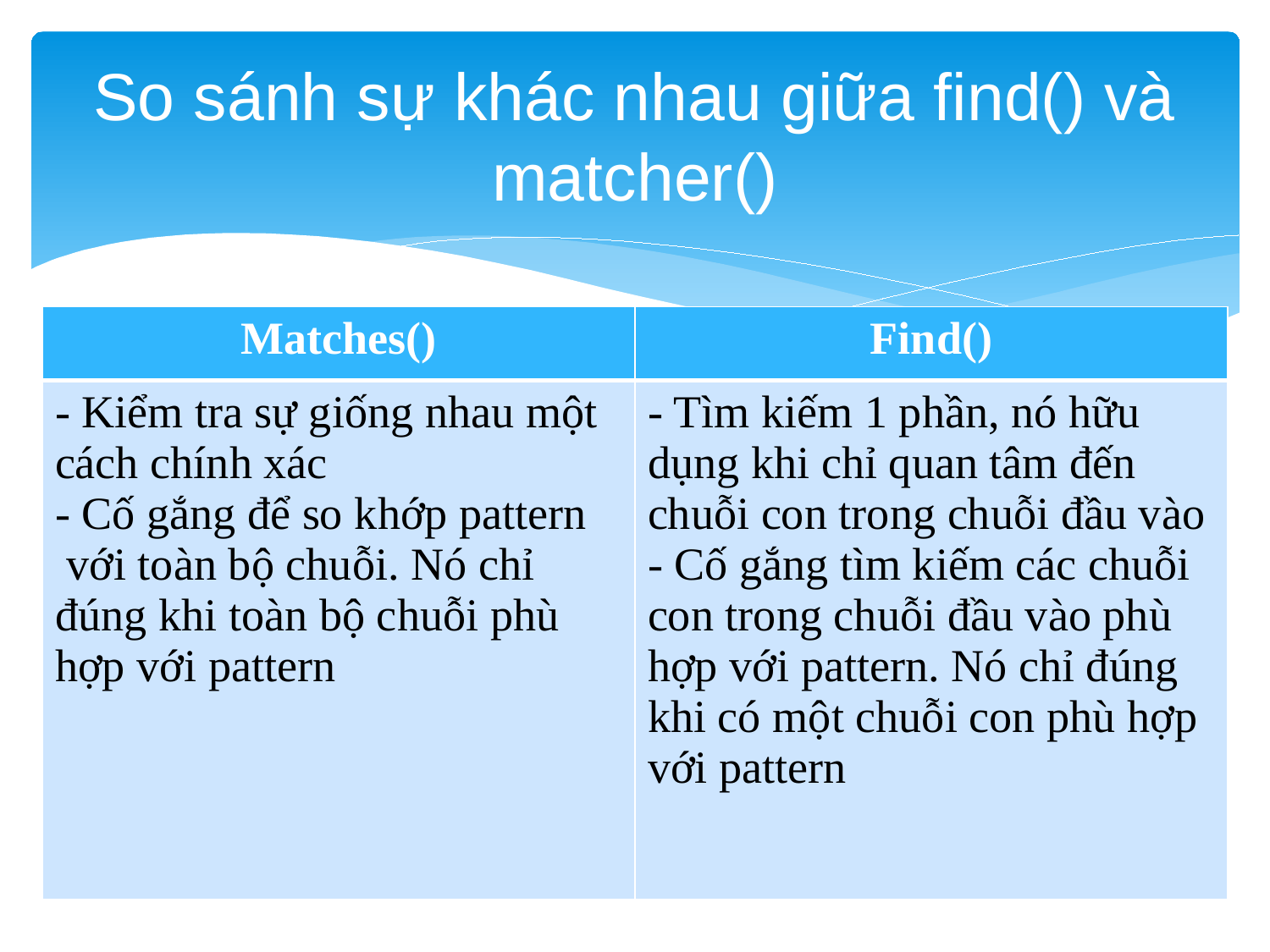

# So sánh sự khác nhau giữa find() và matcher()
| Matches() | Find() |
| --- | --- |
| - Kiểm tra sự giống nhau một cách chính xác - Cố gắng để so khớp pattern với toàn bộ chuỗi. Nó chỉ đúng khi toàn bộ chuỗi phù hợp với pattern | - Tìm kiếm 1 phần, nó hữu dụng khi chỉ quan tâm đến chuỗi con trong chuỗi đầu vào - Cố gắng tìm kiếm các chuỗi con trong chuỗi đầu vào phù hợp với pattern. Nó chỉ đúng khi có một chuỗi con phù hợp với pattern |